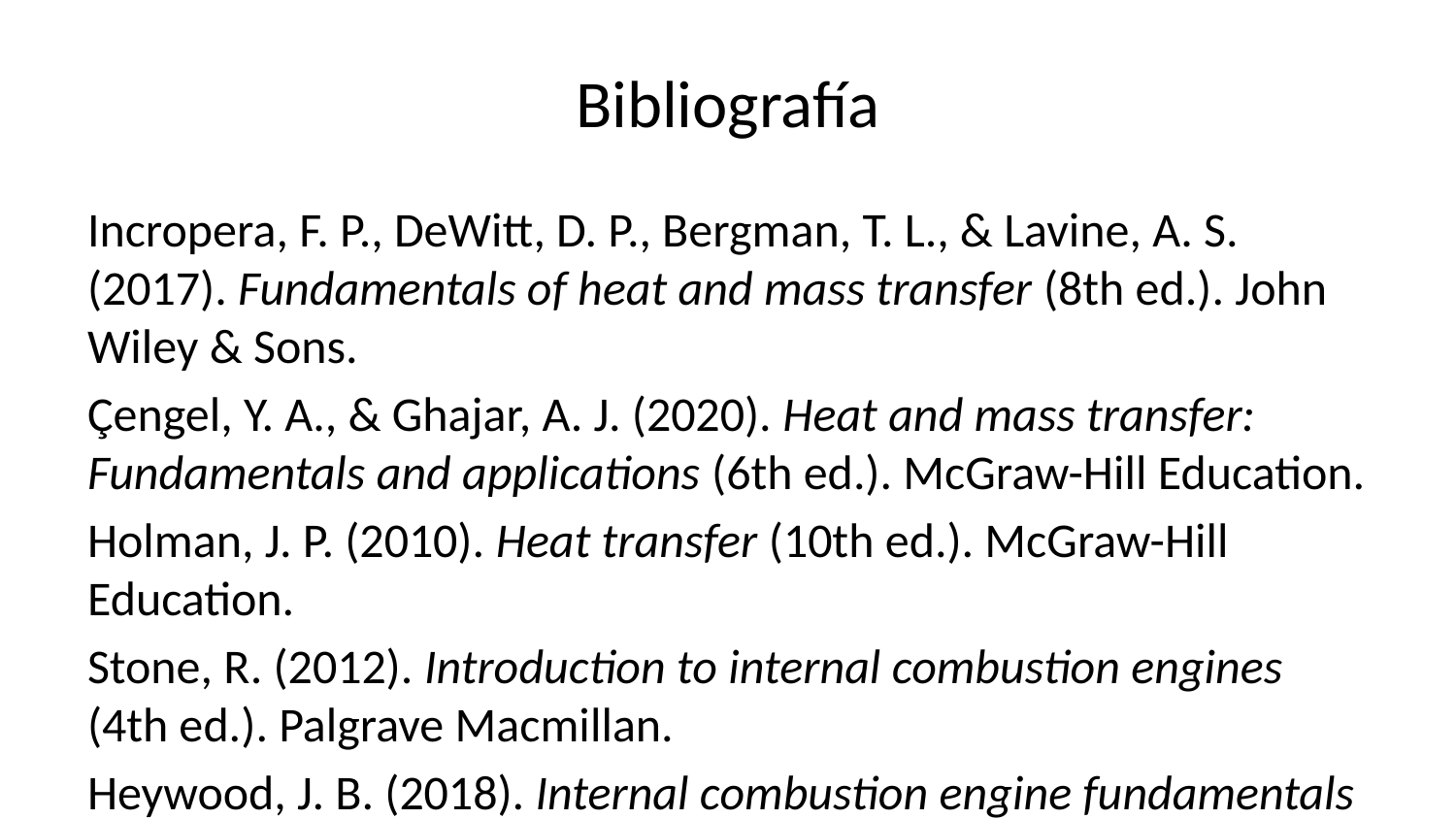

# Bibliografía
Incropera, F. P., DeWitt, D. P., Bergman, T. L., & Lavine, A. S. (2017). Fundamentals of heat and mass transfer (8th ed.). John Wiley & Sons.
Çengel, Y. A., & Ghajar, A. J. (2020). Heat and mass transfer: Fundamentals and applications (6th ed.). McGraw-Hill Education.
Holman, J. P. (2010). Heat transfer (10th ed.). McGraw-Hill Education.
Stone, R. (2012). Introduction to internal combustion engines (4th ed.). Palgrave Macmillan.
Heywood, J. B. (2018). Internal combustion engine fundamentals (2nd ed.). McGraw-Hill Education.
Bosch, R. (2014). Automotive handbook (9th ed.). Robert Bosch GmbH.
Wong, J. Y. (2001). Theory of ground vehicles (3rd ed.). John Wiley & Sons.